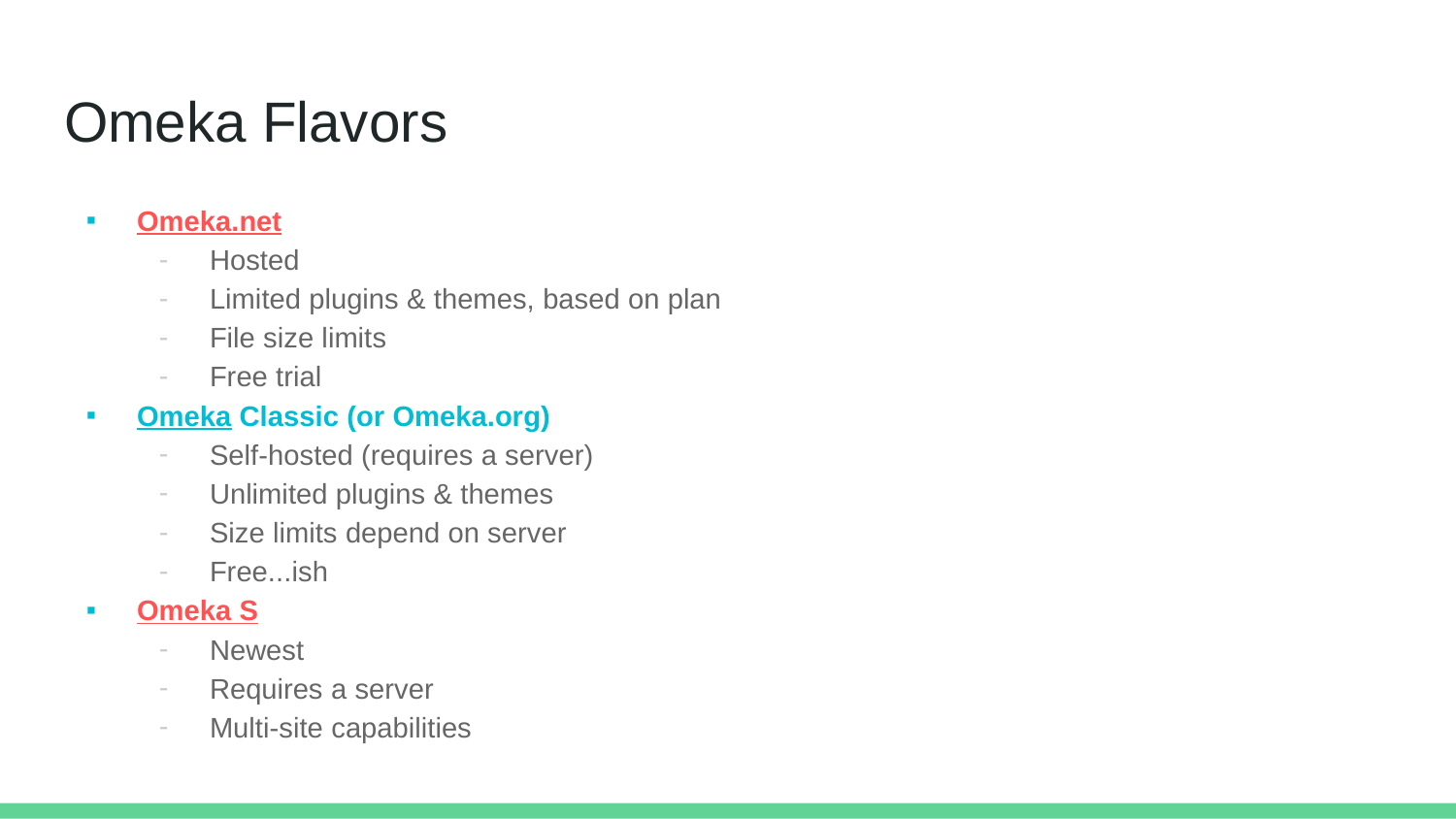

# Omeka Flavors
Omeka.net
Hosted
Limited plugins & themes, based on plan
File size limits
Free trial
Omeka Classic (or Omeka.org)
Self-hosted (requires a server)
Unlimited plugins & themes
Size limits depend on server
Free...ish
Omeka S
Newest
Requires a server
Multi-site capabilities